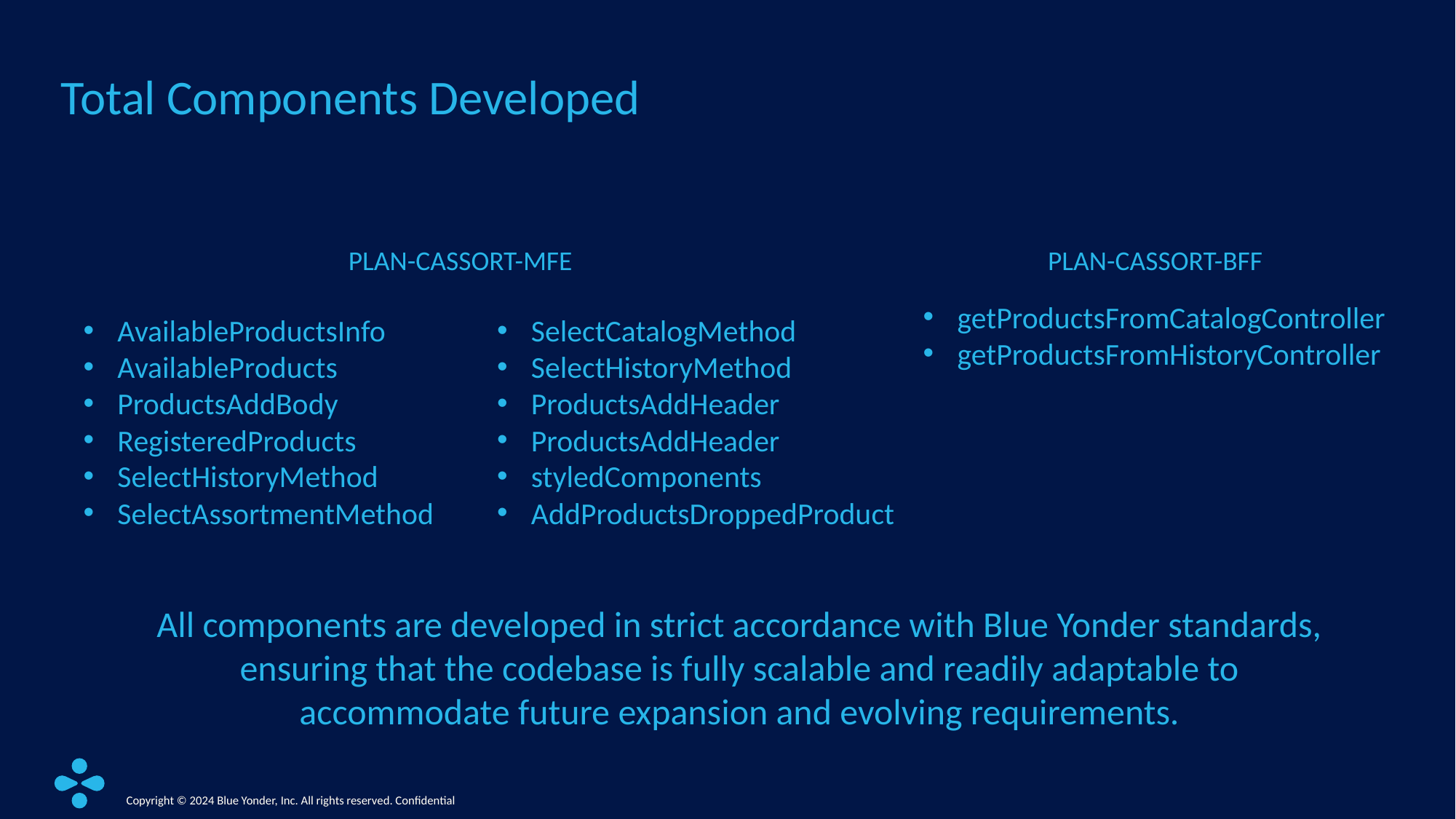

Total Components Developed
PLAN-CASSORT-MFE
PLAN-CASSORT-BFF
getProductsFromCatalogController
getProductsFromHistoryController
AvailableProductsInfo
AvailableProducts
ProductsAddBody
RegisteredProducts
SelectHistoryMethod
SelectAssortmentMethod
SelectCatalogMethod
SelectHistoryMethod
ProductsAddHeader
ProductsAddHeader
styledComponents
AddProductsDroppedProduct
All components are developed in strict accordance with Blue Yonder standards, ensuring that the codebase is fully scalable and readily adaptable to accommodate future expansion and evolving requirements.